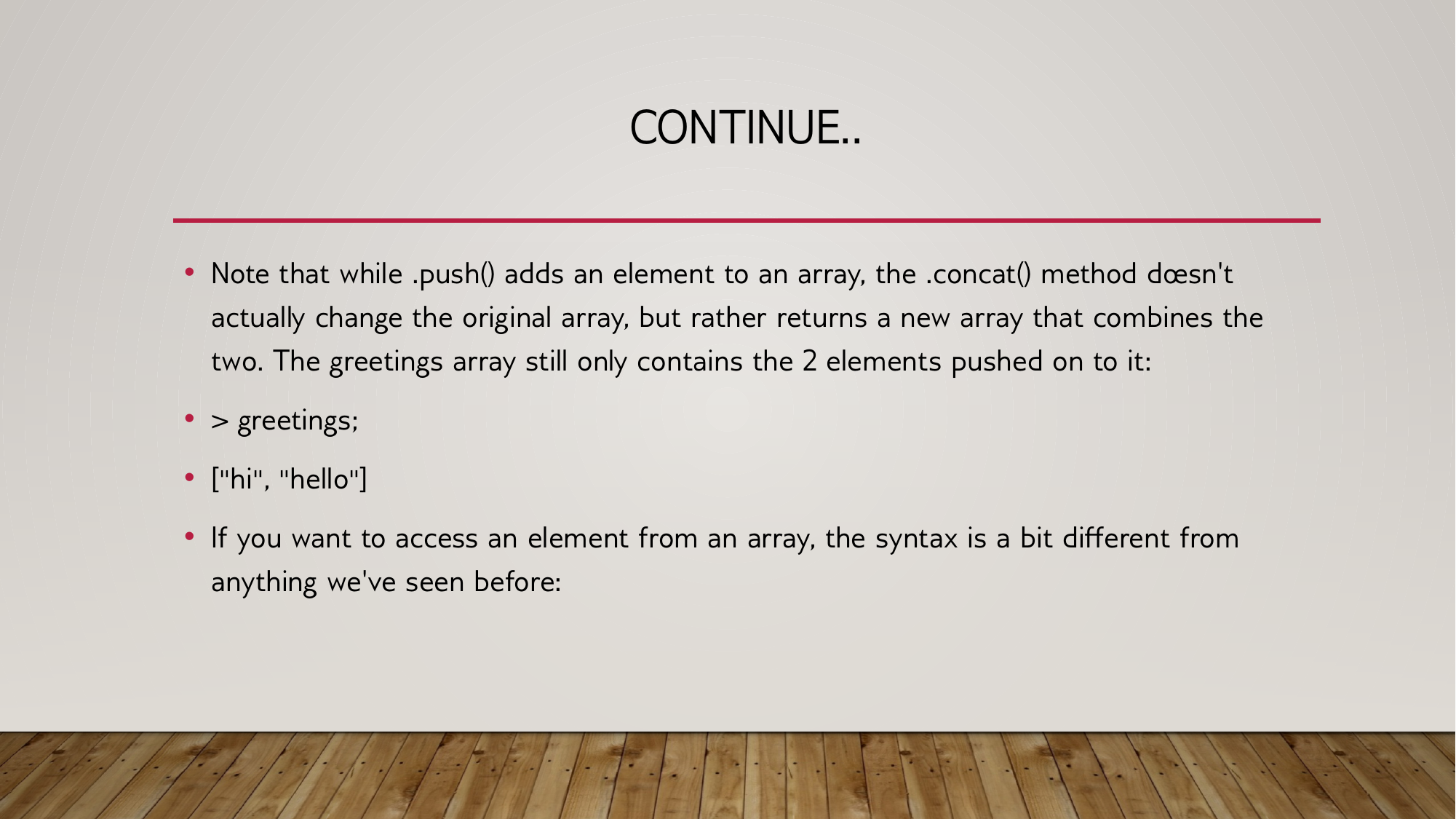

# Continue..
Note that while .push() adds an element to an array, the .concat() method doesn't actually change the original array, but rather returns a new array that combines the two. The greetings array still only contains the 2 elements pushed on to it:
> greetings;
["hi", "hello"]
If you want to access an element from an array, the syntax is a bit different from anything we've seen before: